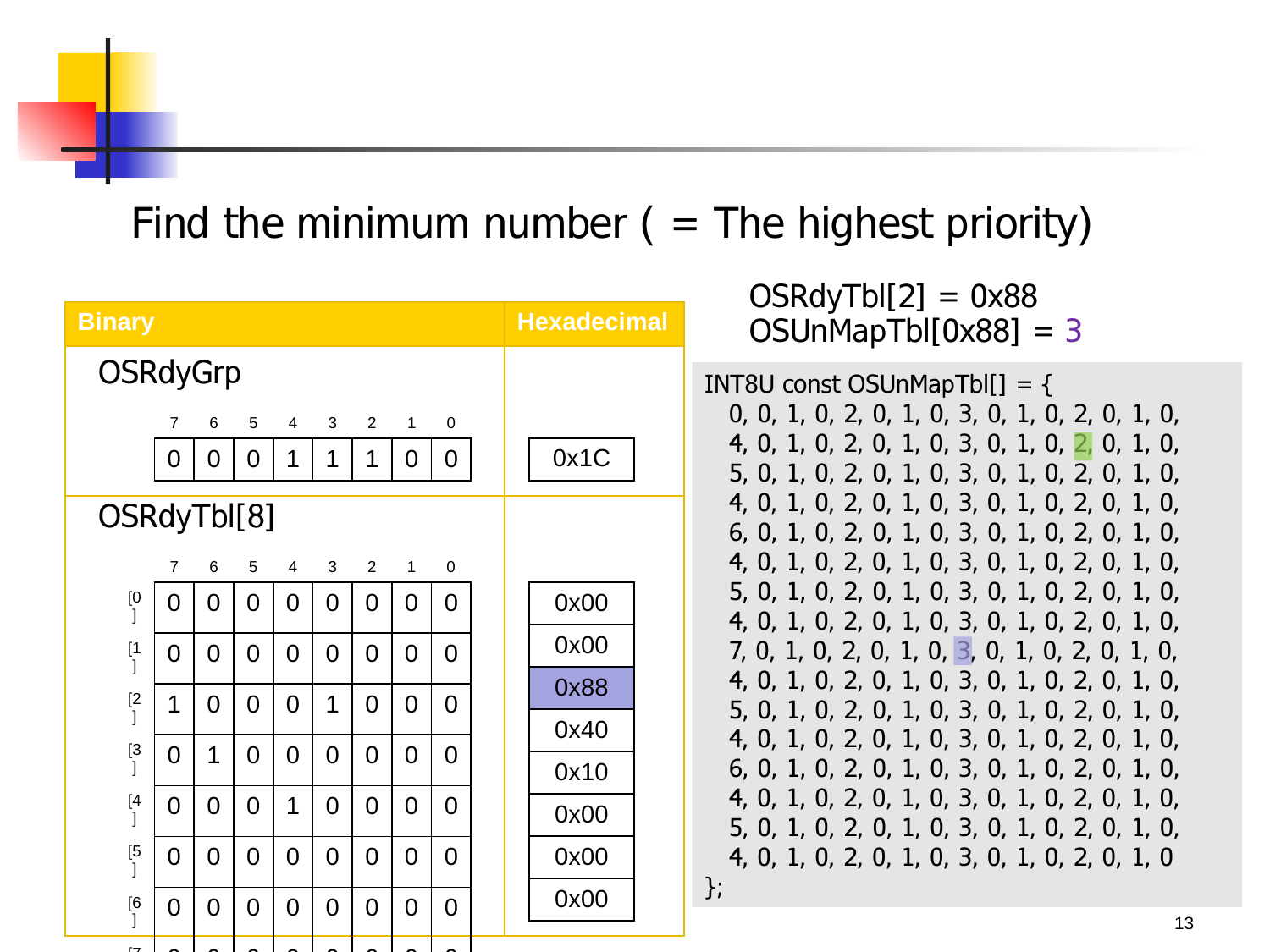

#
Find the minimum number ( = The highest priority)
OSRdyTbl[2] = 0x88
| Binary | Hexadecimal |
| --- | --- |
|  |  |
|  |  |
OSUnMapTbl[0x88] = 3
OSRdyGrp
INT8U const OSUnMapTbl[] = {
    0, 0, 1, 0, 2, 0, 1, 0, 3, 0, 1, 0, 2, 0, 1, 0,
    4, 0, 1, 0, 2, 0, 1, 0, 3, 0, 1, 0, 2, 0, 1, 0,
    5, 0, 1, 0, 2, 0, 1, 0, 3, 0, 1, 0, 2, 0, 1, 0,
    4, 0, 1, 0, 2, 0, 1, 0, 3, 0, 1, 0, 2, 0, 1, 0,
    6, 0, 1, 0, 2, 0, 1, 0, 3, 0, 1, 0, 2, 0, 1, 0,
    4, 0, 1, 0, 2, 0, 1, 0, 3, 0, 1, 0, 2, 0, 1, 0,
    5, 0, 1, 0, 2, 0, 1, 0, 3, 0, 1, 0, 2, 0, 1, 0,
    4, 0, 1, 0, 2, 0, 1, 0, 3, 0, 1, 0, 2, 0, 1, 0,
    7, 0, 1, 0, 2, 0, 1, 0, 3, 0, 1, 0, 2, 0, 1, 0,
    4, 0, 1, 0, 2, 0, 1, 0, 3, 0, 1, 0, 2, 0, 1, 0,
    5, 0, 1, 0, 2, 0, 1, 0, 3, 0, 1, 0, 2, 0, 1, 0,
    4, 0, 1, 0, 2, 0, 1, 0, 3, 0, 1, 0, 2, 0, 1, 0,
    6, 0, 1, 0, 2, 0, 1, 0, 3, 0, 1, 0, 2, 0, 1, 0,
    4, 0, 1, 0, 2, 0, 1, 0, 3, 0, 1, 0, 2, 0, 1, 0,
    5, 0, 1, 0, 2, 0, 1, 0, 3, 0, 1, 0, 2, 0, 1, 0,
    4, 0, 1, 0, 2, 0, 1, 0, 3, 0, 1, 0, 2, 0, 1, 0
};
| 7 | 6 | 5 | 4 | 3 | 2 | 1 | 0 |
| --- | --- | --- | --- | --- | --- | --- | --- |
| 0 | 0 | 0 | 1 | 1 | 1 | 0 | 0 |

| 0x1C |
| --- |
OSRdyTbl[8]
|  | 7 | 6 | 5 | 4 | 3 | 2 | 1 | 0 |
| --- | --- | --- | --- | --- | --- | --- | --- | --- |
| [0] | 0 | 0 | 0 | 0 | 0 | 0 | 0 | 0 |
| [1] | 0 | 0 | 0 | 0 | 0 | 0 | 0 | 0 |
| [2] | 1 | 0 | 0 | 0 | 1 | 0 | 0 | 0 |
| [3] | 0 | 1 | 0 | 0 | 0 | 0 | 0 | 0 |
| [4] | 0 | 0 | 0 | 1 | 0 | 0 | 0 | 0 |
| [5] | 0 | 0 | 0 | 0 | 0 | 0 | 0 | 0 |
| [6] | 0 | 0 | 0 | 0 | 0 | 0 | 0 | 0 |
| [7] | 0 | 0 | 0 | 0 | 0 | 0 | 0 | 0 |
| 0x00 |
| --- |
| 0x00 |
| 0x88 |
| 0x40 |
| 0x10 |
| 0x00 |
| 0x00 |
| 0x00 |

13